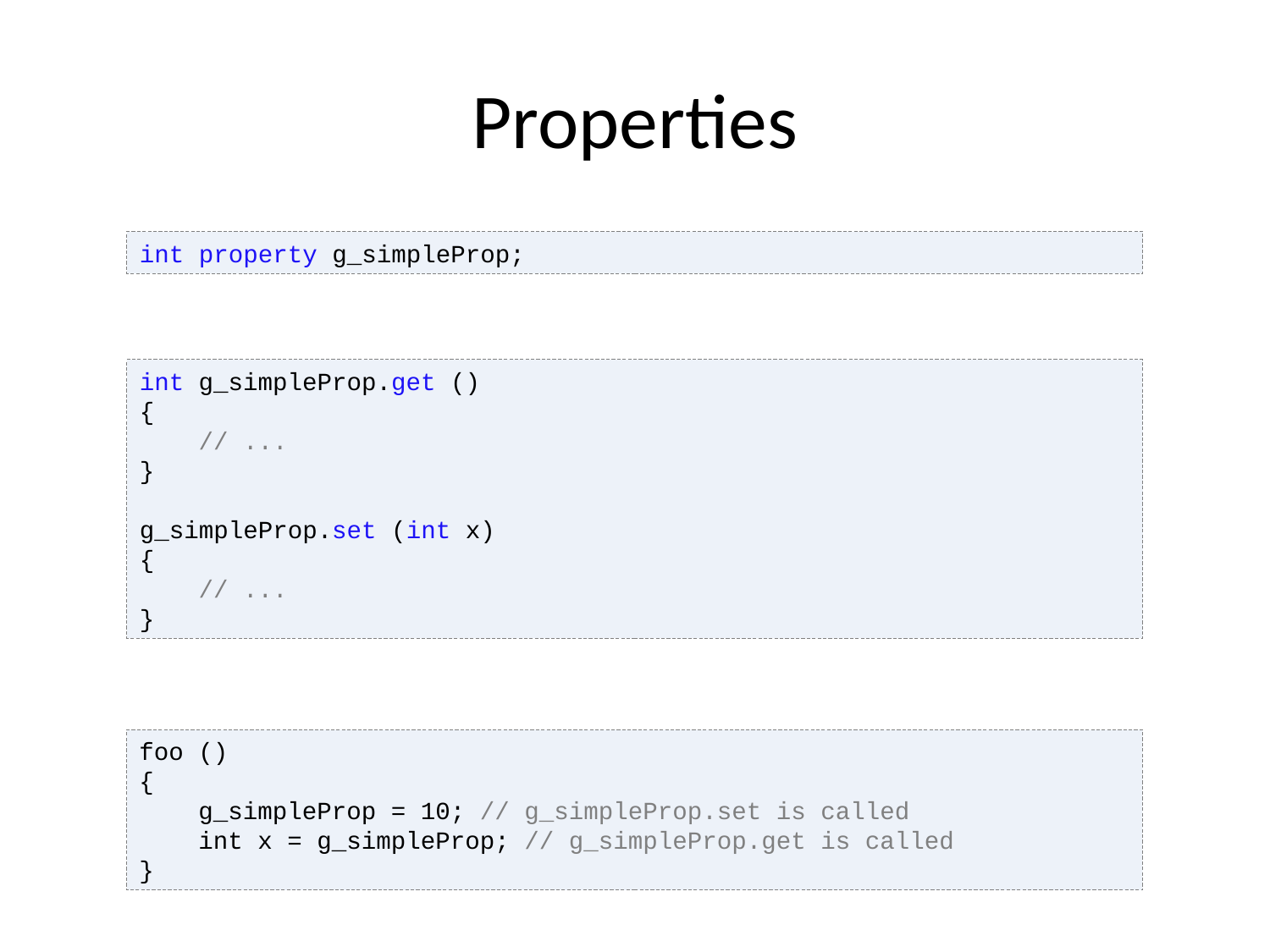

# Properties
int property g_simpleProp;
int g_simpleProp.get ()
{
    // ...
}

g_simpleProp.set (int x)
{
    // ...
}
foo ()
{
    g_simpleProp = 10; // g_simpleProp.set is called
    int x = g_simpleProp; // g_simpleProp.get is called
}